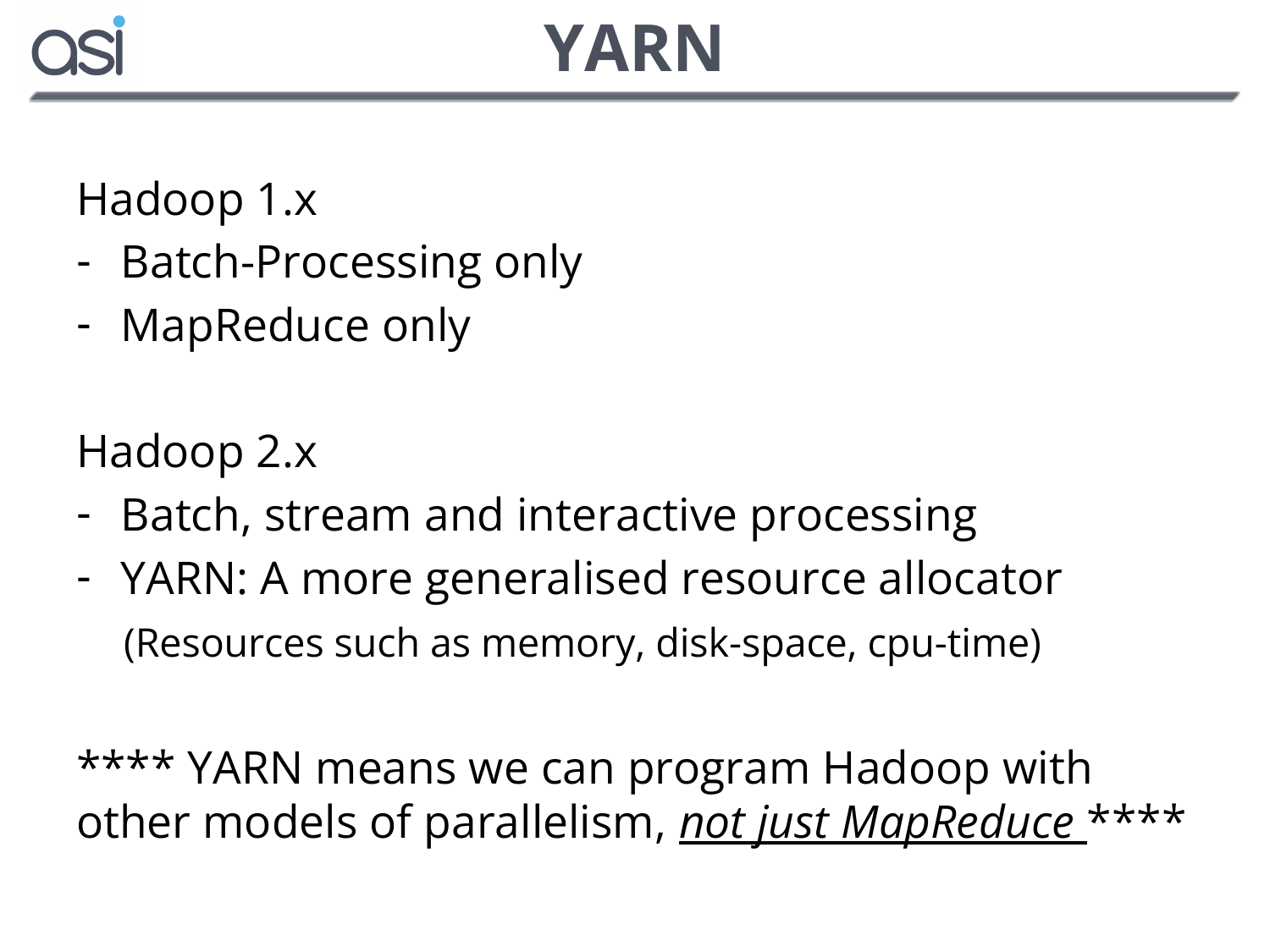

# YARN
Hadoop 1.x
Batch-Processing only
MapReduce only

Hadoop 2.x
Batch, stream and interactive processing
YARN: A more generalised resource allocator
    (Resources such as memory, disk-space, cpu-time)

**** YARN means we can program Hadoop with other models of parallelism, not just MapReduce ****